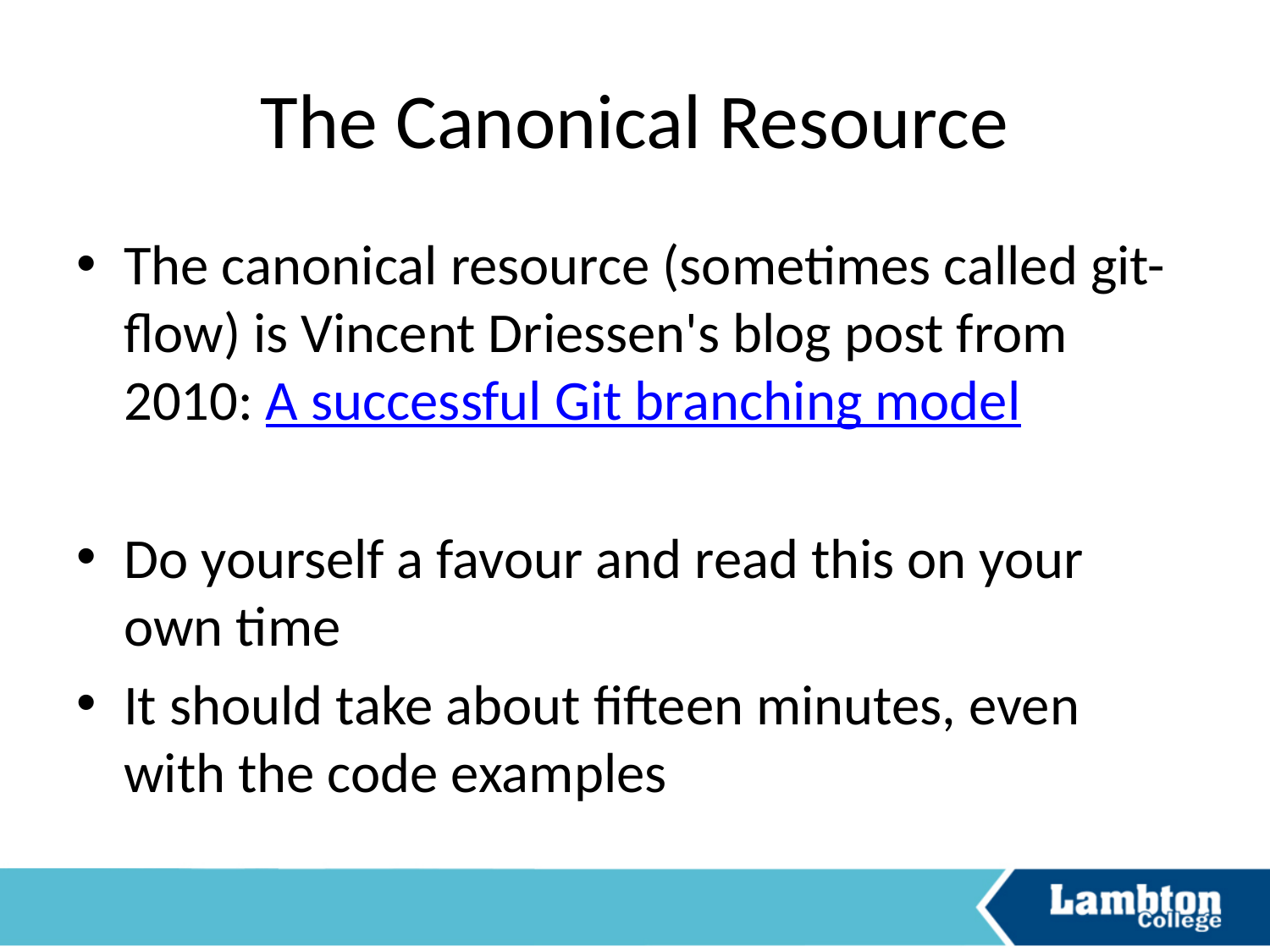

# The Canonical Resource
The canonical resource (sometimes called git-flow) is Vincent Driessen's blog post from 2010: A successful Git branching model

Do yourself a favour and read this on your own time
It should take about fifteen minutes, even with the code examples